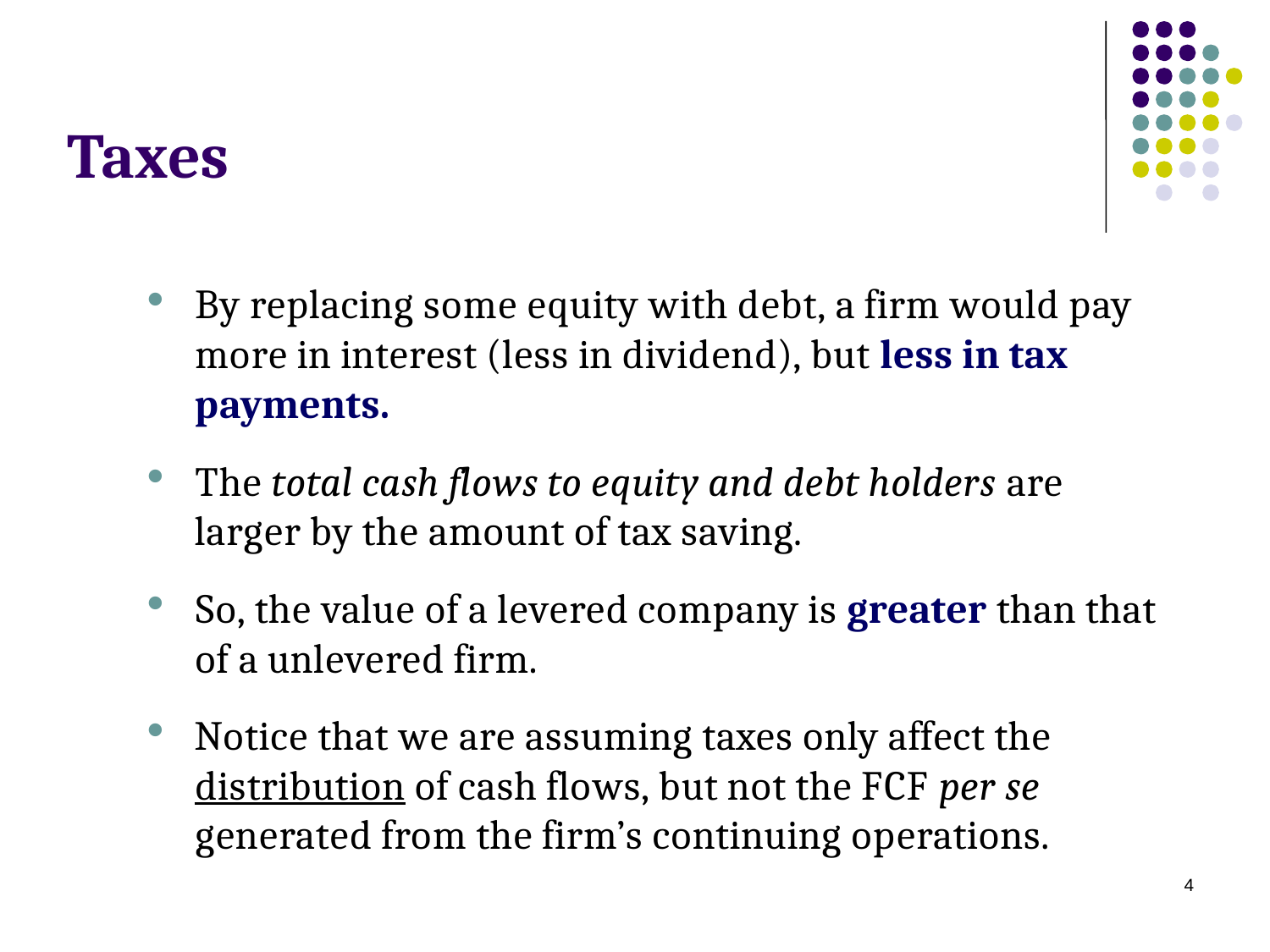

# Taxes
By replacing some equity with debt, a firm would pay more in interest (less in dividend), but less in tax payments.
The total cash flows to equity and debt holders are larger by the amount of tax saving.
So, the value of a levered company is greater than that of a unlevered firm.
Notice that we are assuming taxes only affect the distribution of cash flows, but not the FCF per se generated from the firm’s continuing operations.
4